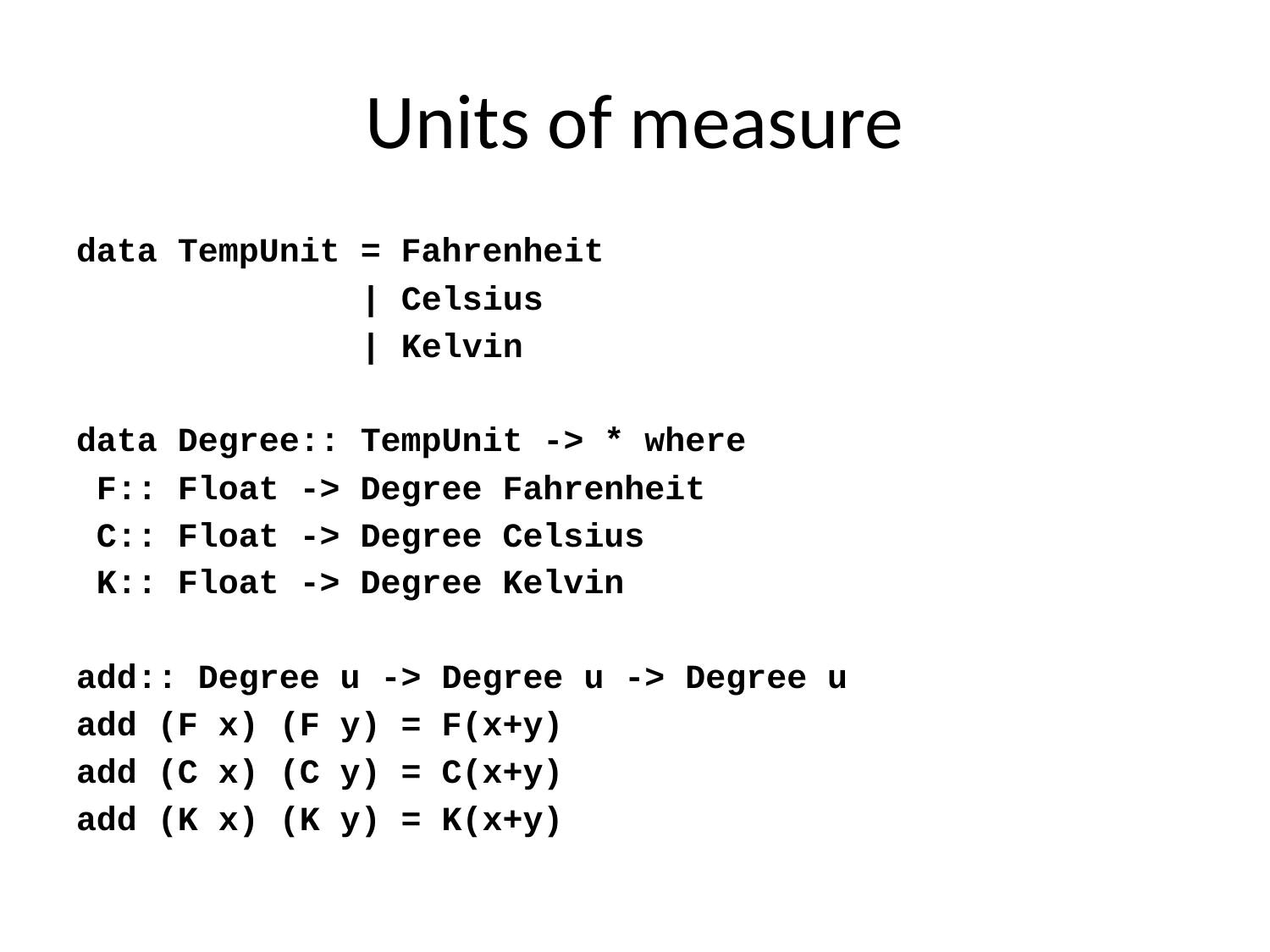

# Units of measure
data TempUnit = Fahrenheit
              | Celsius
              | Kelvin

data Degree:: TempUnit -> * where
 F:: Float -> Degree Fahrenheit
 C:: Float -> Degree Celsius
 K:: Float -> Degree Kelvin

add:: Degree u -> Degree u -> Degree u
add (F x) (F y) = F(x+y)
add (C x) (C y) = C(x+y)
add (K x) (K y) = K(x+y)